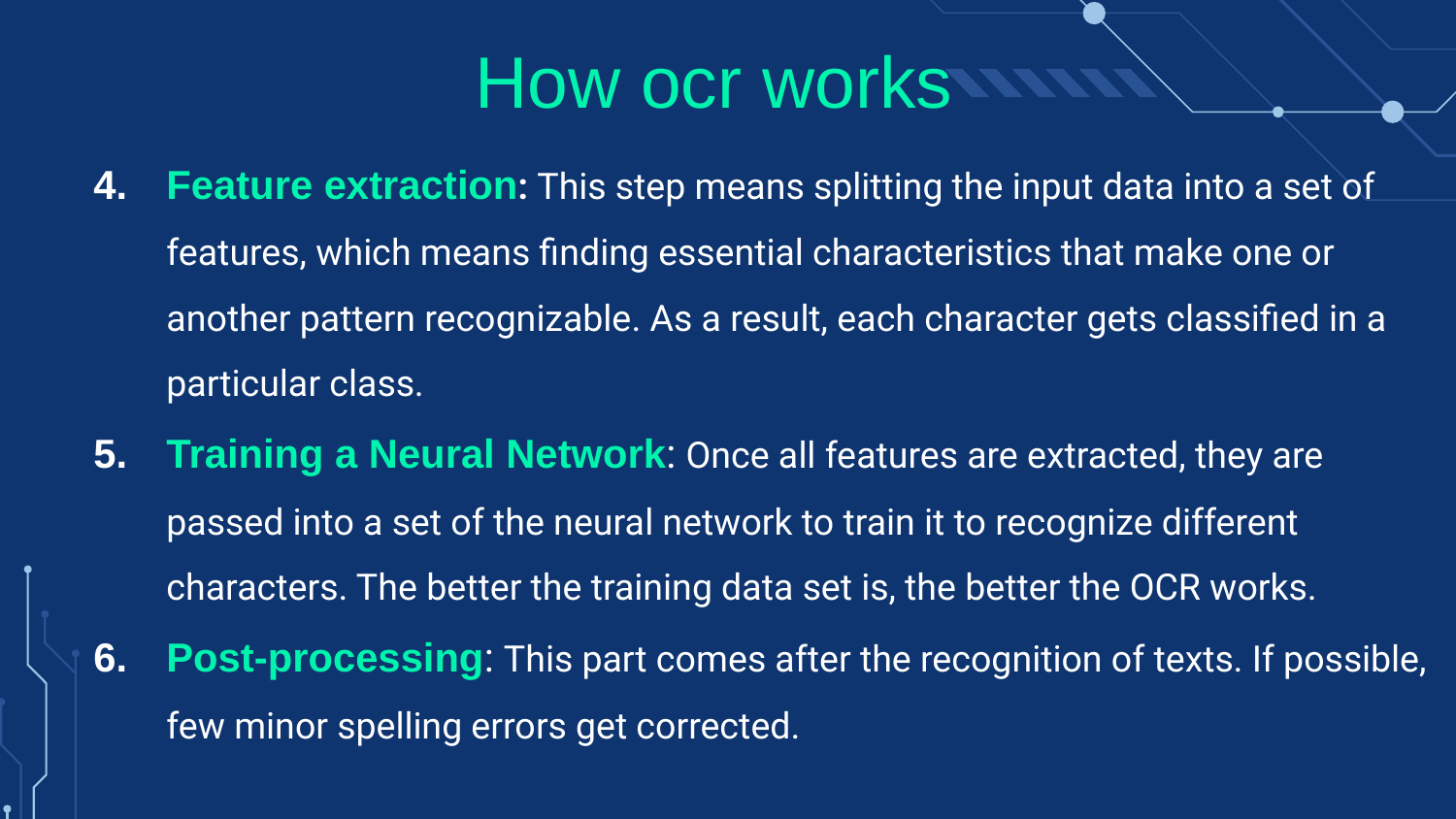

# How ocr works
Feature extraction: This step means splitting the input data into a set of features, which means finding essential characteristics that make one or another pattern recognizable. As a result, each character gets classified in a particular class.
Training a Neural Network: Once all features are extracted, they are passed into a set of the neural network to train it to recognize different characters. The better the training data set is, the better the OCR works.
Post-processing: This part comes after the recognition of texts. If possible, few minor spelling errors get corrected.